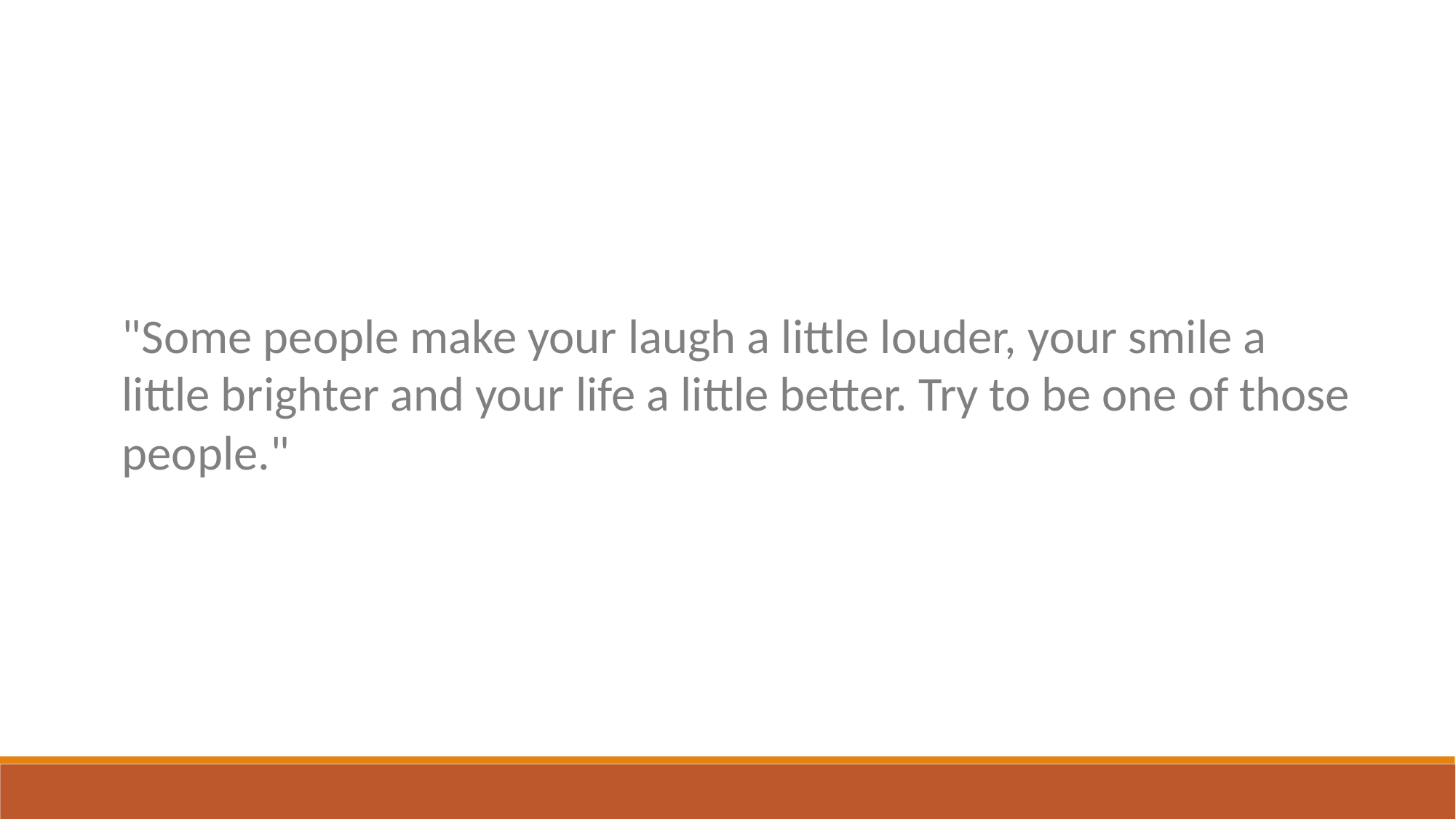

"Some people make your laugh a little louder, your smile a little brighter and your life a little better. Try to be one of those people."